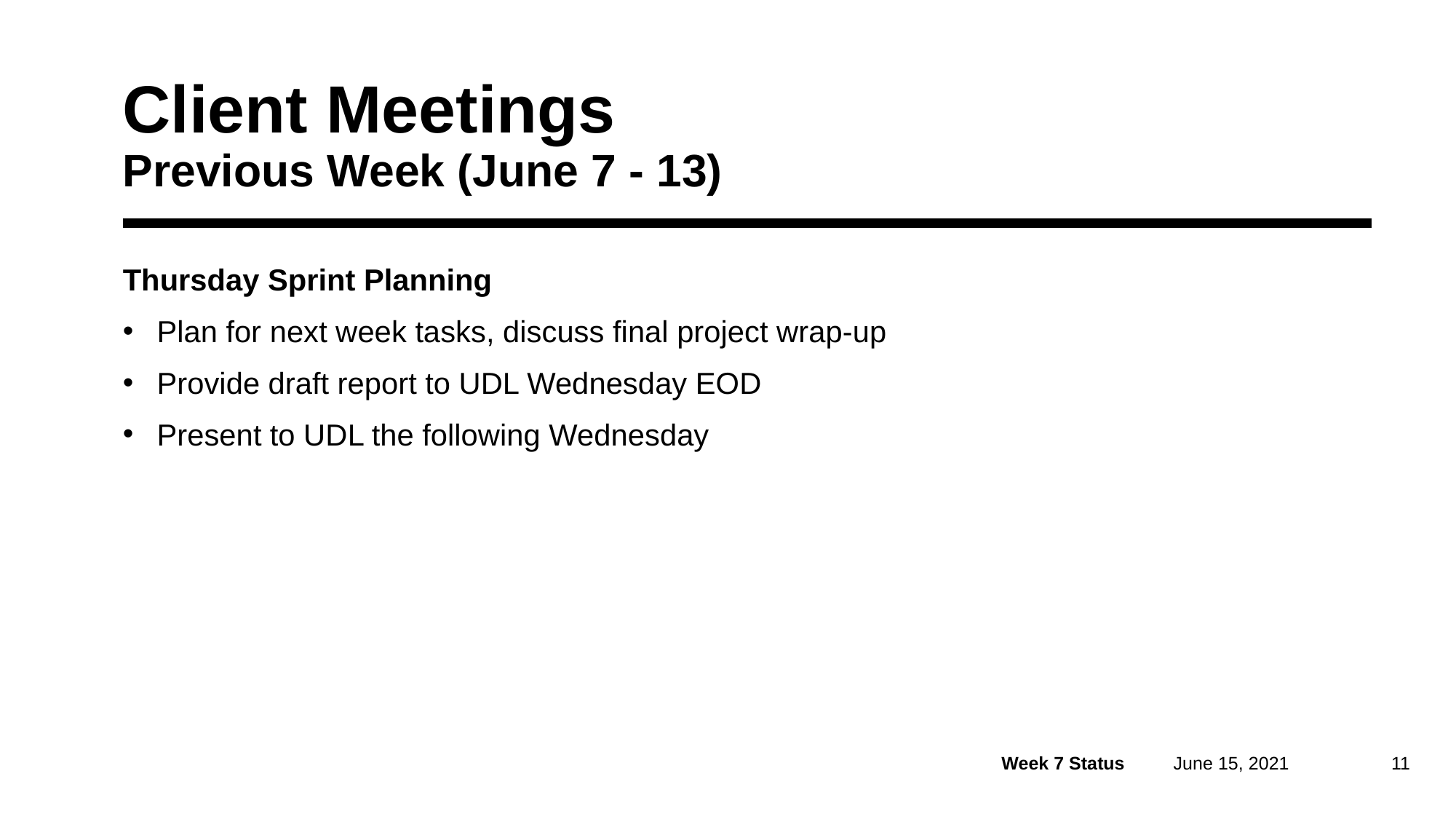

# Client Meetings Previous Week (June 7 - 13)
Thursday Sprint Planning
Plan for next week tasks, discuss final project wrap-up
Provide draft report to UDL Wednesday EOD
Present to UDL the following Wednesday

June 15, 2021
11
Week 7 Status